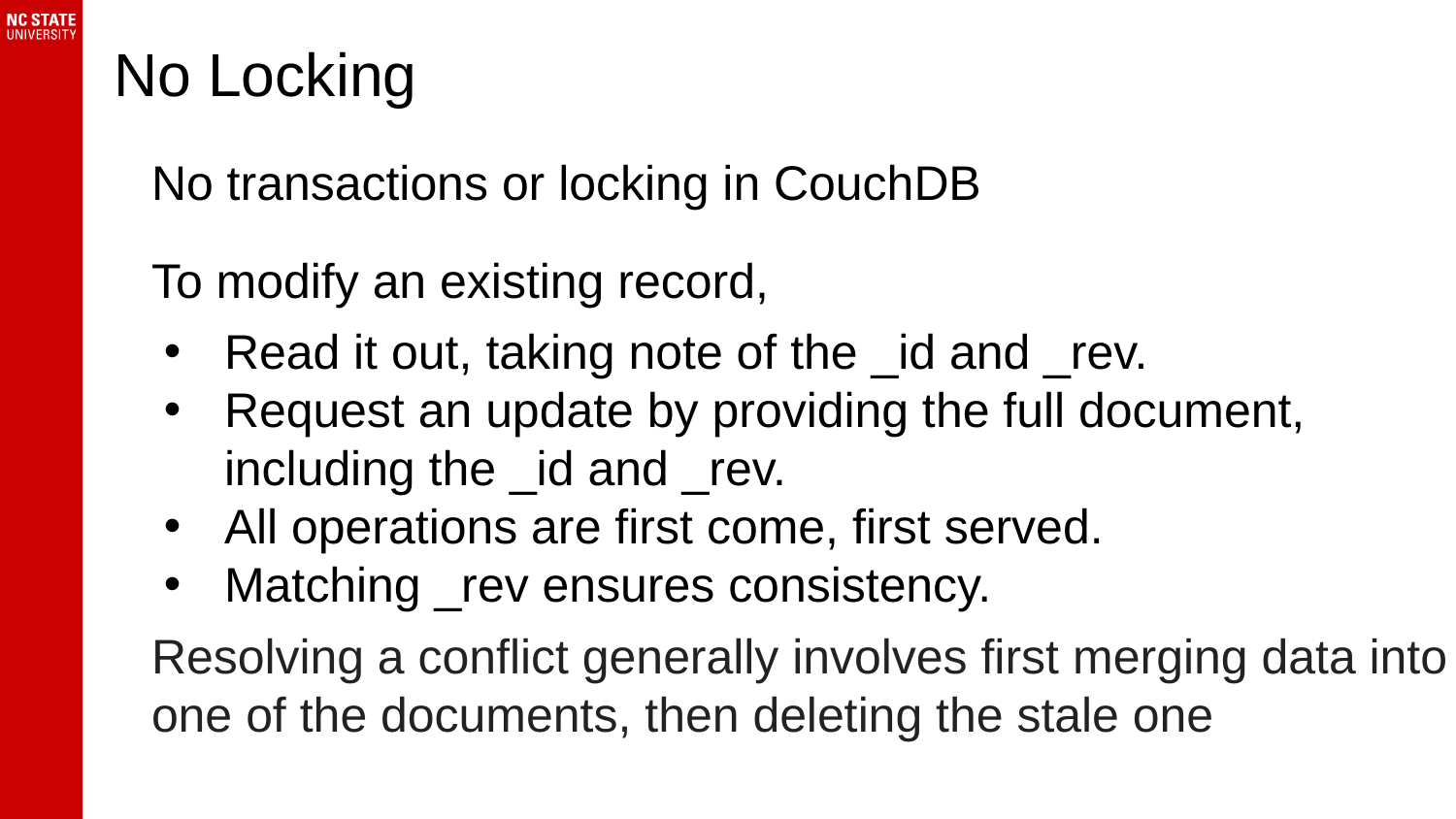

# No Locking
No transactions or locking in CouchDB
To modify an existing record,
Read it out, taking note of the _id and _rev.
Request an update by providing the full document, including the _id and _rev.
All operations are first come, first served.
Matching _rev ensures consistency.
Resolving a conflict generally involves first merging data into one of the documents, then deleting the stale one